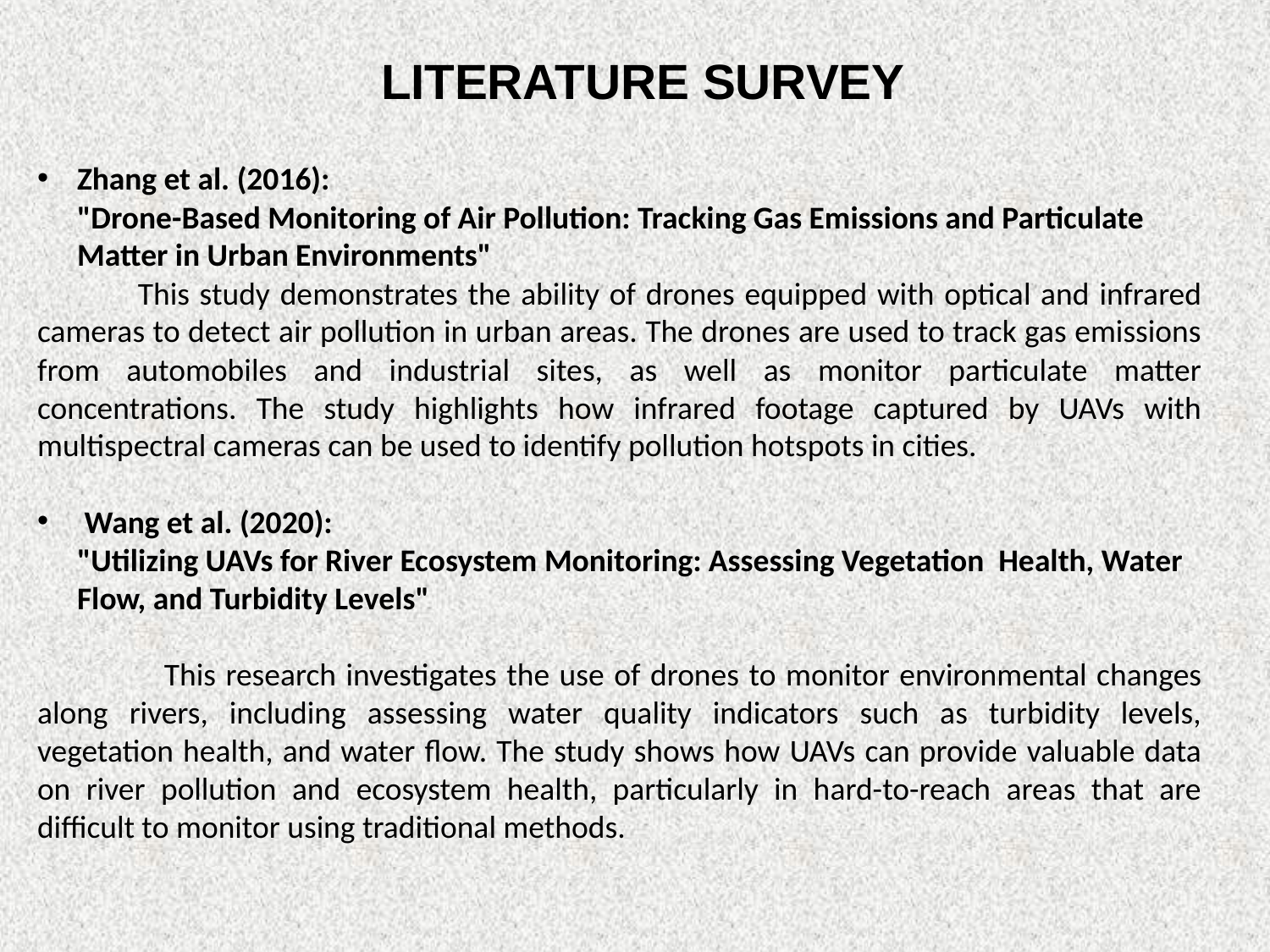

LITERATURE SURVEY
Zhang et al. (2016):
"Drone-Based Monitoring of Air Pollution: Tracking Gas Emissions and Particulate Matter in Urban Environments"
          This study demonstrates the ability of drones equipped with optical and infrared cameras to detect air pollution in urban areas. The drones are used to track gas emissions from automobiles and industrial sites, as well as monitor particulate matter concentrations. The study highlights how infrared footage captured by UAVs with multispectral cameras can be used to identify pollution hotspots in cities.

 Wang et al. (2020):
"Utilizing UAVs for River Ecosystem Monitoring: Assessing Vegetation  Health, Water Flow, and Turbidity Levels"
             This research investigates the use of drones to monitor environmental changes along rivers, including assessing water quality indicators such as turbidity levels, vegetation health, and water flow. The study shows how UAVs can provide valuable data on river pollution and ecosystem health, particularly in hard-to-reach areas that are difficult to monitor using traditional methods.